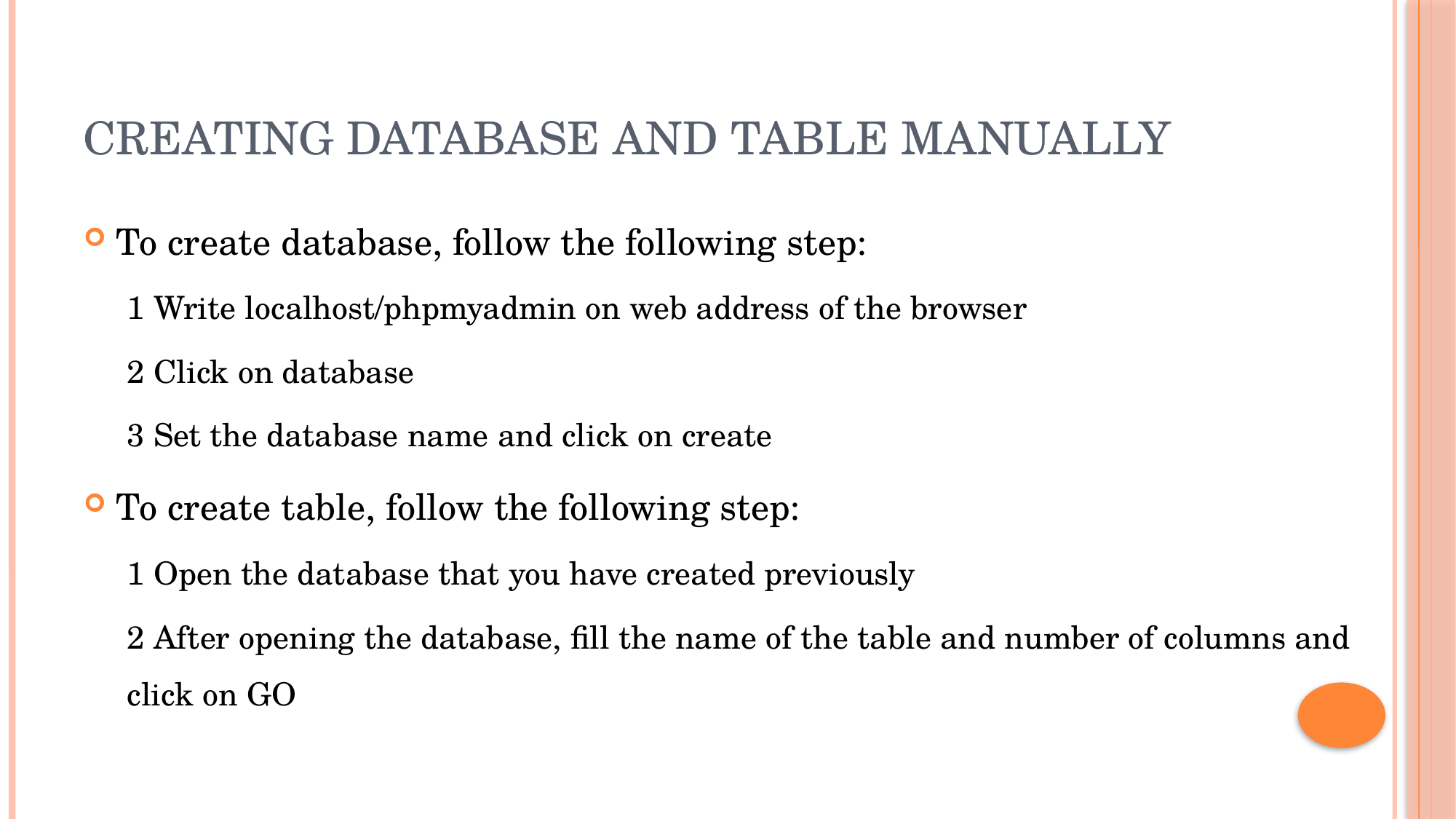

# Creating Database and Table Manually
To create database, follow the following step:
1 Write localhost/phpmyadmin on web address of the browser
2 Click on database
3 Set the database name and click on create
To create table, follow the following step:
1 Open the database that you have created previously
2 After opening the database, fill the name of the table and number of columns and click on GO